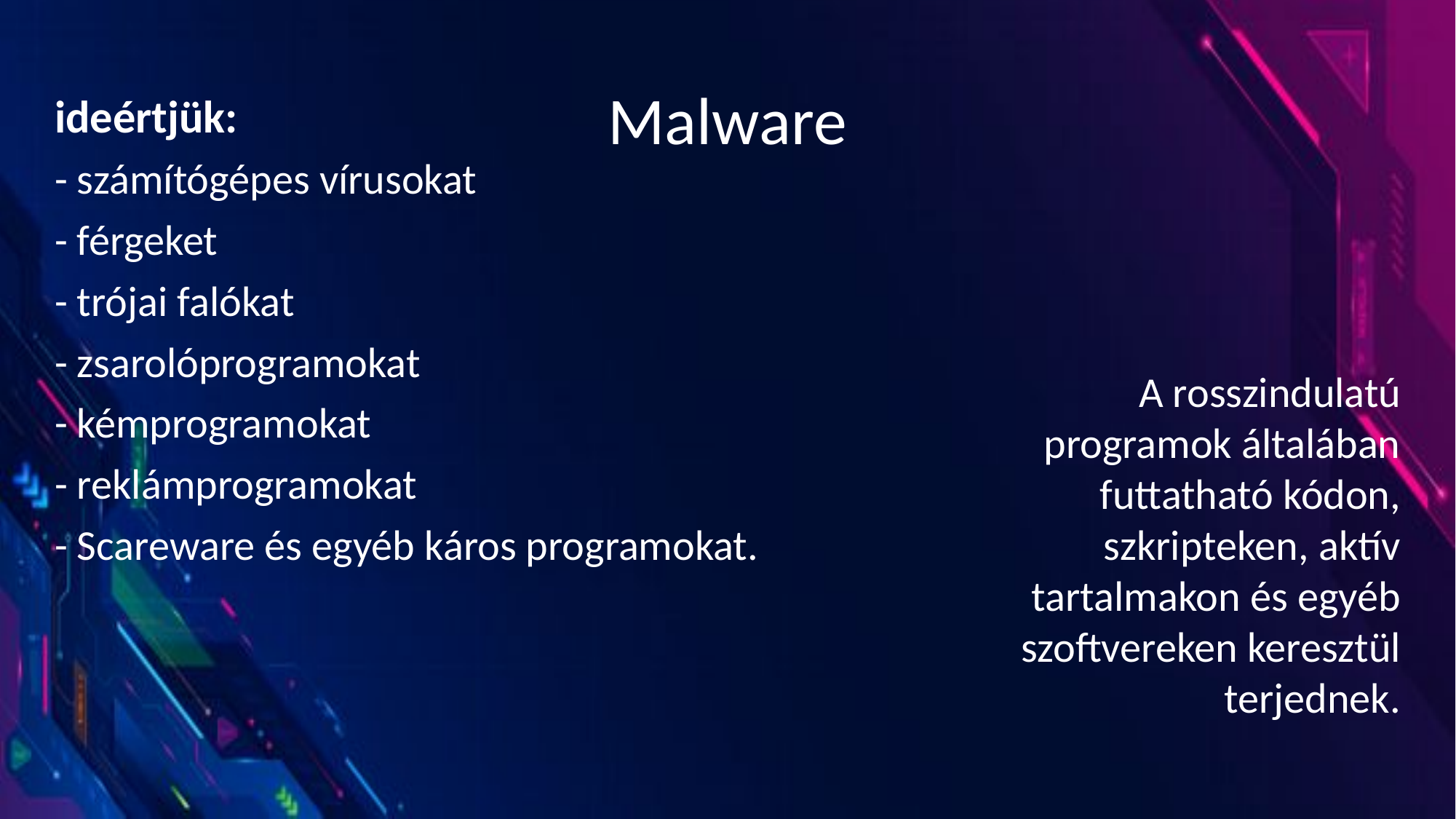

# Malware
ideértjük:
- számítógépes vírusokat
- férgeket
- trójai falókat
- zsarolóprogramokat
- kémprogramokat
- reklámprogramokat
- Scareware és egyéb káros programokat.

A rosszindulatú programok általában futtatható kódon, szkripteken, aktív tartalmakon és egyéb szoftvereken keresztül terjednek.